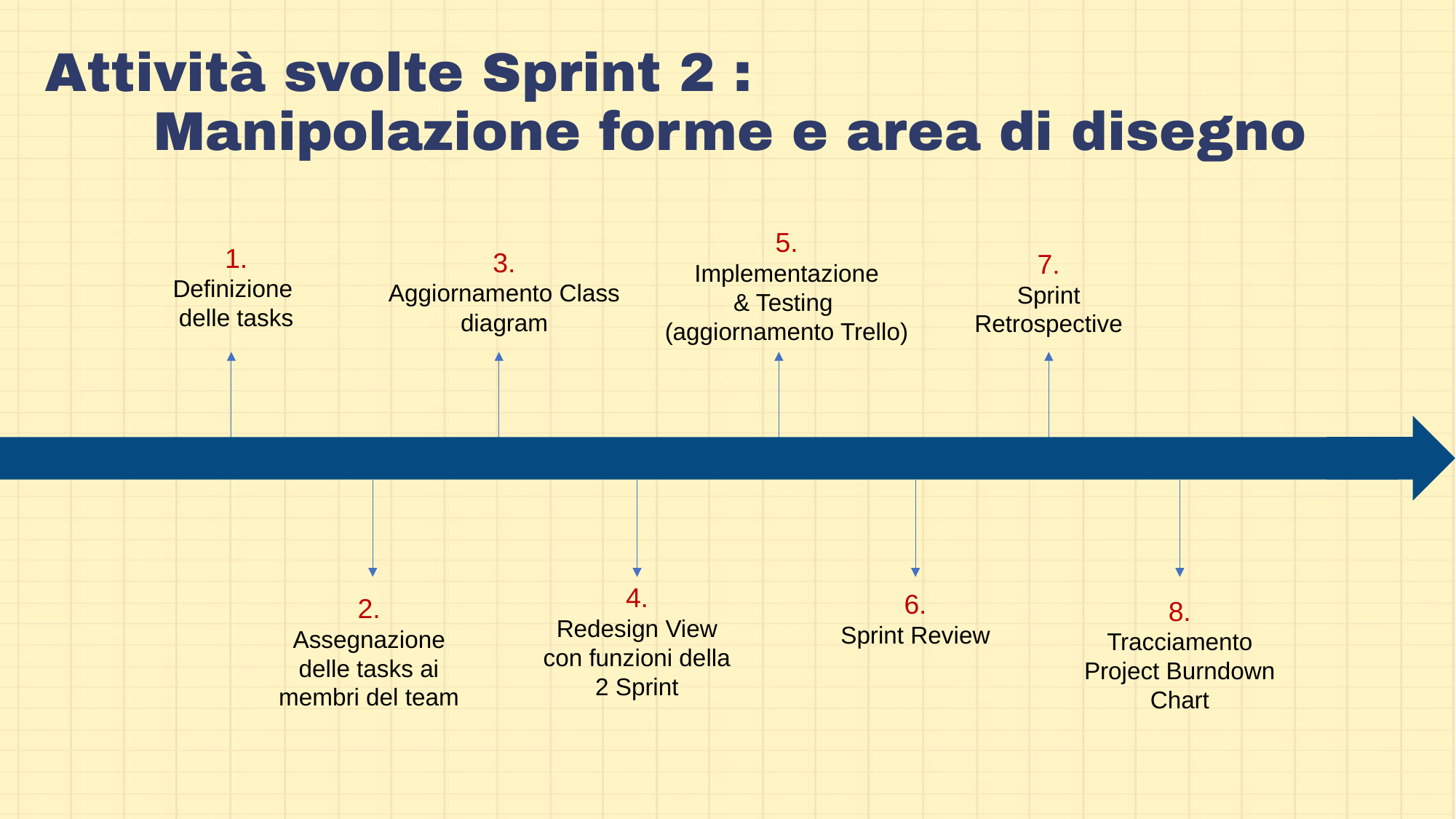

# Attività svolte Sprint 2 : Manipolazione forme e area di disegno
5.
Implementazione
& Testing
(aggiornamento Trello)
1.
Definizione
delle tasks
3.
Aggiornamento Class diagram
7.
Sprint Retrospective

4.
Redesign View con funzioni della 2 Sprint
6.
Sprint Review
2.
Assegnazione delle tasks ai membri del team
8.
Tracciamento
Project Burndown Chart